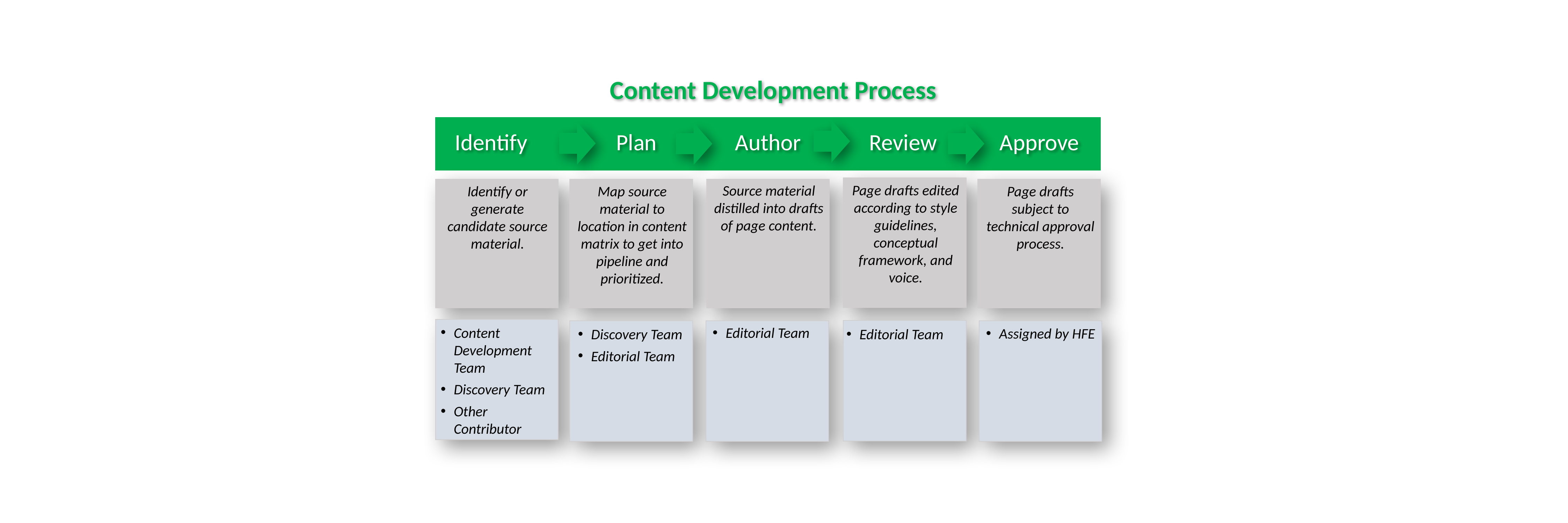

Content Development Process

Identify                 Plan               Author             Review            Approve

Page drafts edited according to style guidelines, conceptual framework, and voice.
Source material distilled into drafts of page content.
Map source material to location in content matrix to get into pipeline and prioritized.

Identify or generate candidate source material.
Page drafts subject to technical approval process.

Editorial Team
Content Development Team
Discovery Team
Other Contributor

Assigned by HFE
Discovery Team
Editorial Team
Editorial Team